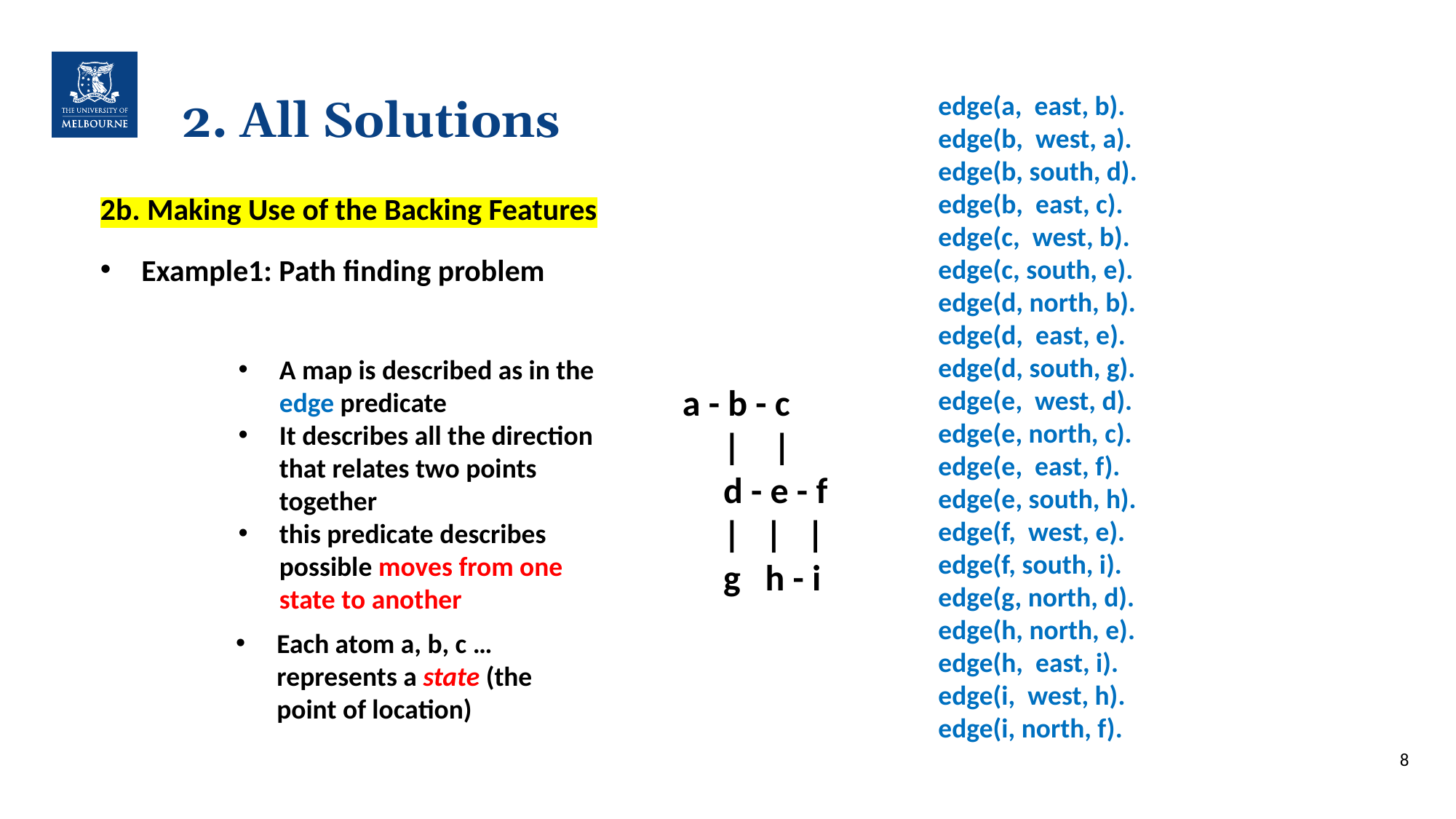

# 2. All Solutions
edge(a,  east, b).
edge(b,  west, a).
edge(b, south, d).
edge(b,  east, c).
edge(c,  west, b).
edge(c, south, e).
edge(d, north, b).
edge(d,  east, e).
edge(d, south, g).
edge(e,  west, d).
edge(e, north, c).
edge(e,  east, f).
edge(e, south, h).
edge(f,  west, e).
edge(f, south, i).
edge(g, north, d).
edge(h, north, e).
edge(h,  east, i).
edge(i,  west, h).
edge(i, north, f).
2b. Making Use of the Backing Features
Example1: Path finding problem
A map is described as in the edge predicate
It describes all the direction that relates two points together
this predicate describes possible moves from one state to another
a - b - c
     |    |
     d - e - f
     |   |   |
     g   h - i
Each atom a, b, c … represents a state (the point of location)
8